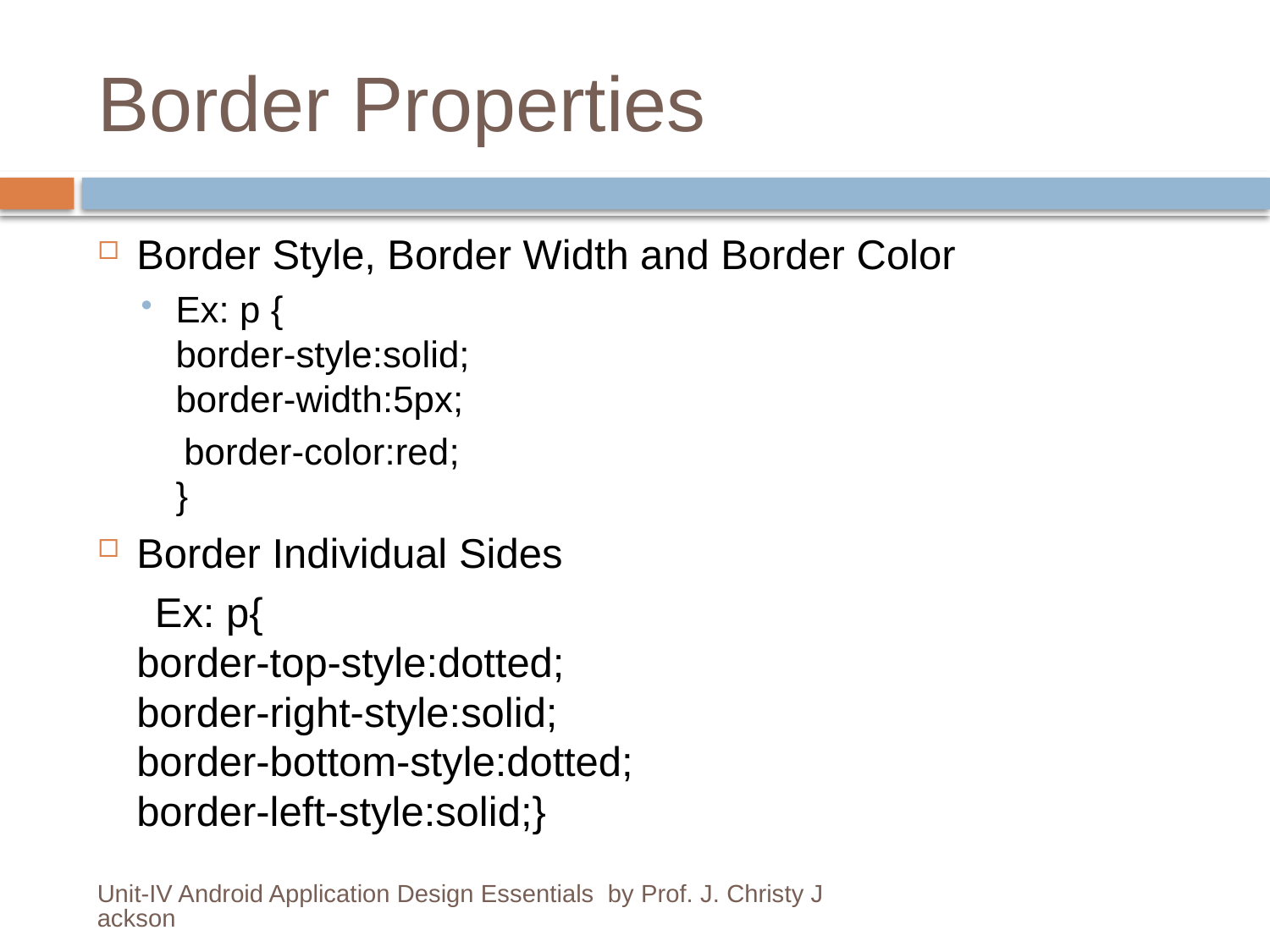

# Border Properties
Border Style, Border Width and Border Color
Ex: p {
border-style:solid;
border-width:5px;
    border-color:red;
}
Border Individual Sides
     Ex: p{
border-top-style:dotted;
border-right-style:solid;
border-bottom-style:dotted;
border-left-style:solid;}

Unit-IV Android Application Design Essentials  by Prof. J. Christy Jackson